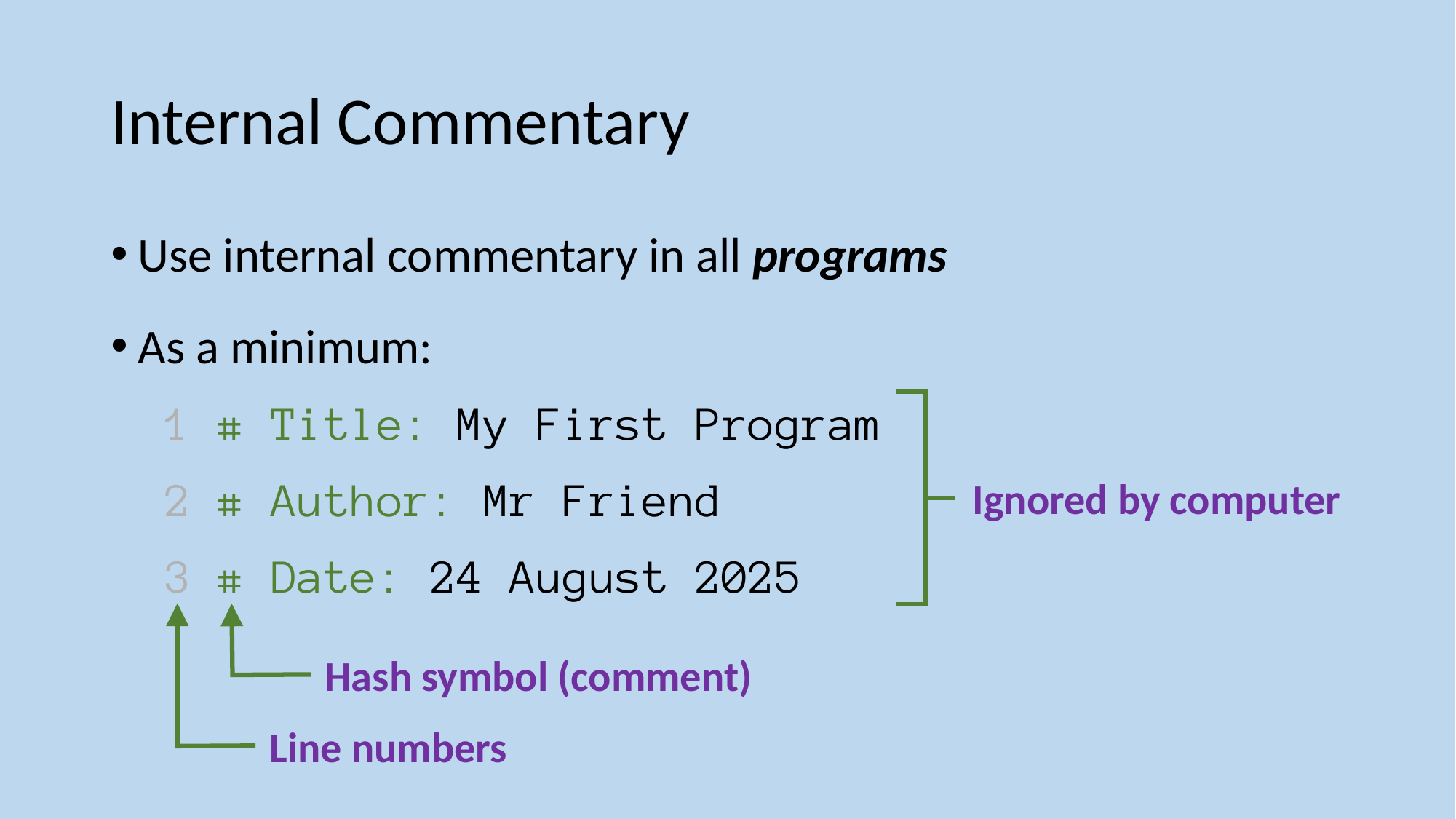

# Internal Commentary
Use internal commentary in all programs
As a minimum:
1 # Title: My First Program
2 # Author: Mr Friend
3 # Date: 24 August 2025

Ignored by computer
Hash symbol (comment)
Line numbers